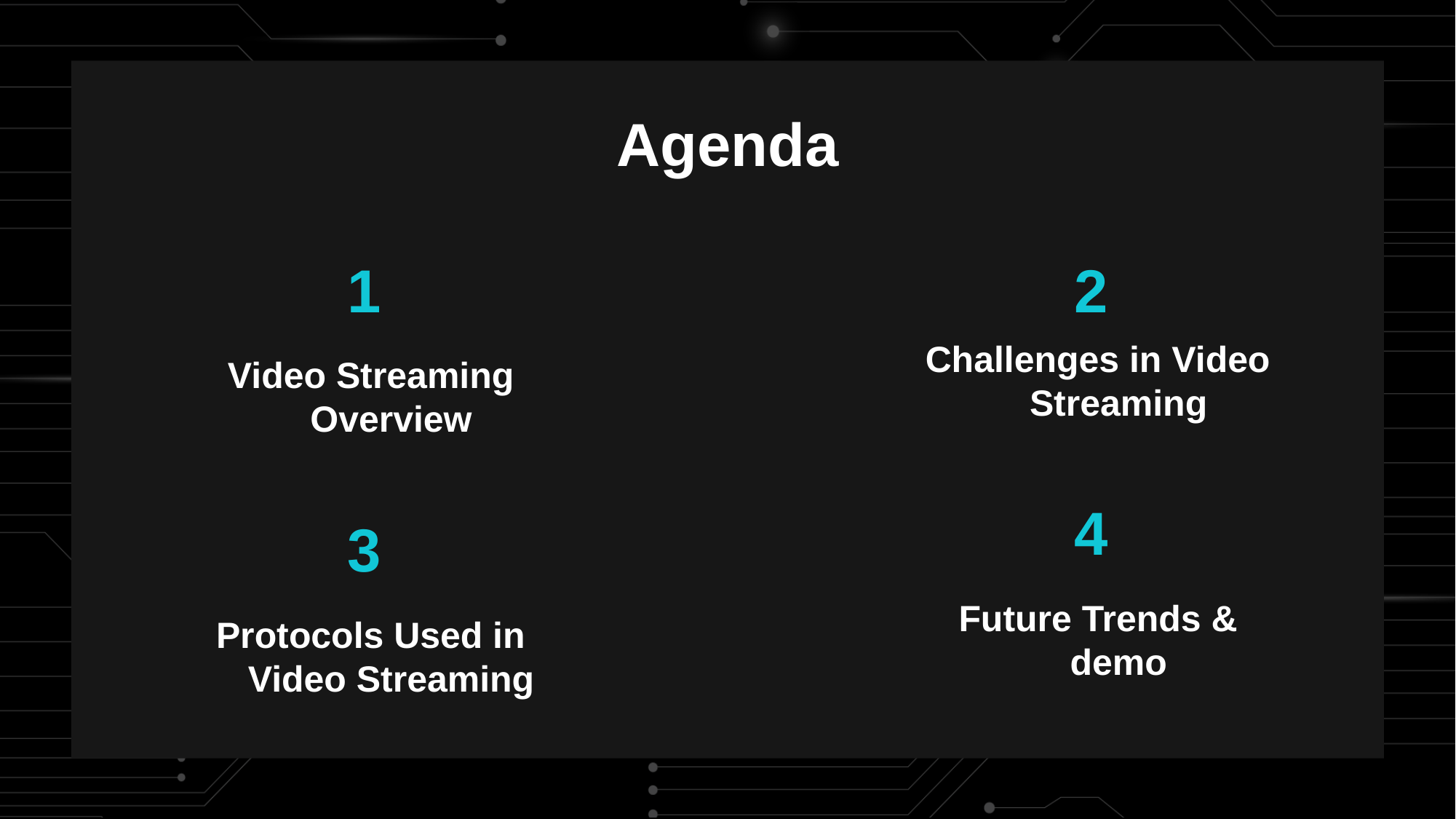

# Agenda
1
2
Challenges in Video Streaming
Video Streaming Overview
4
3
Future Trends & demo

Protocols Used in Video Streaming